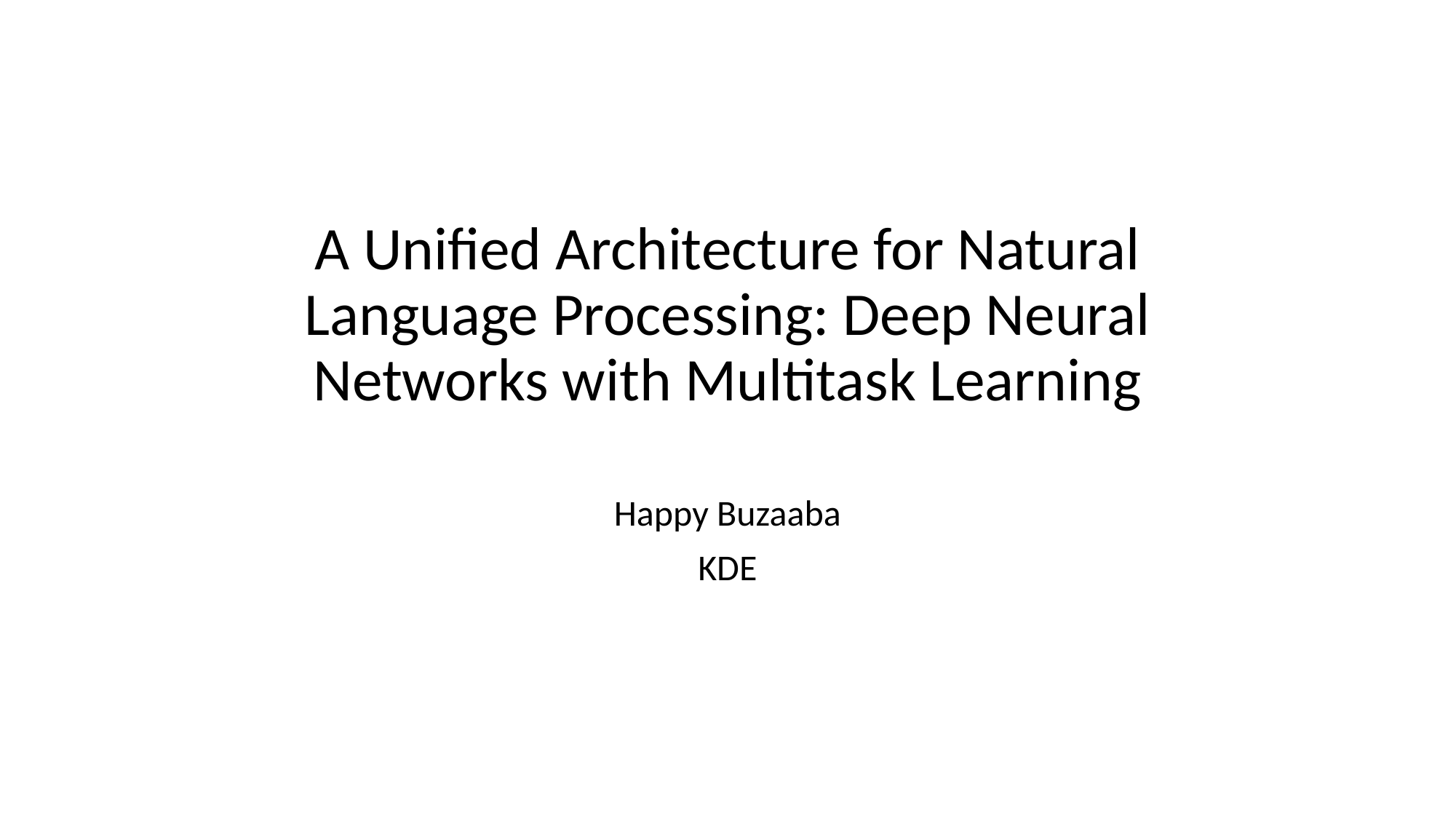

# A Unified Architecture for Natural Language Processing: Deep Neural Networks with Multitask Learning

Happy Buzaaba
KDE